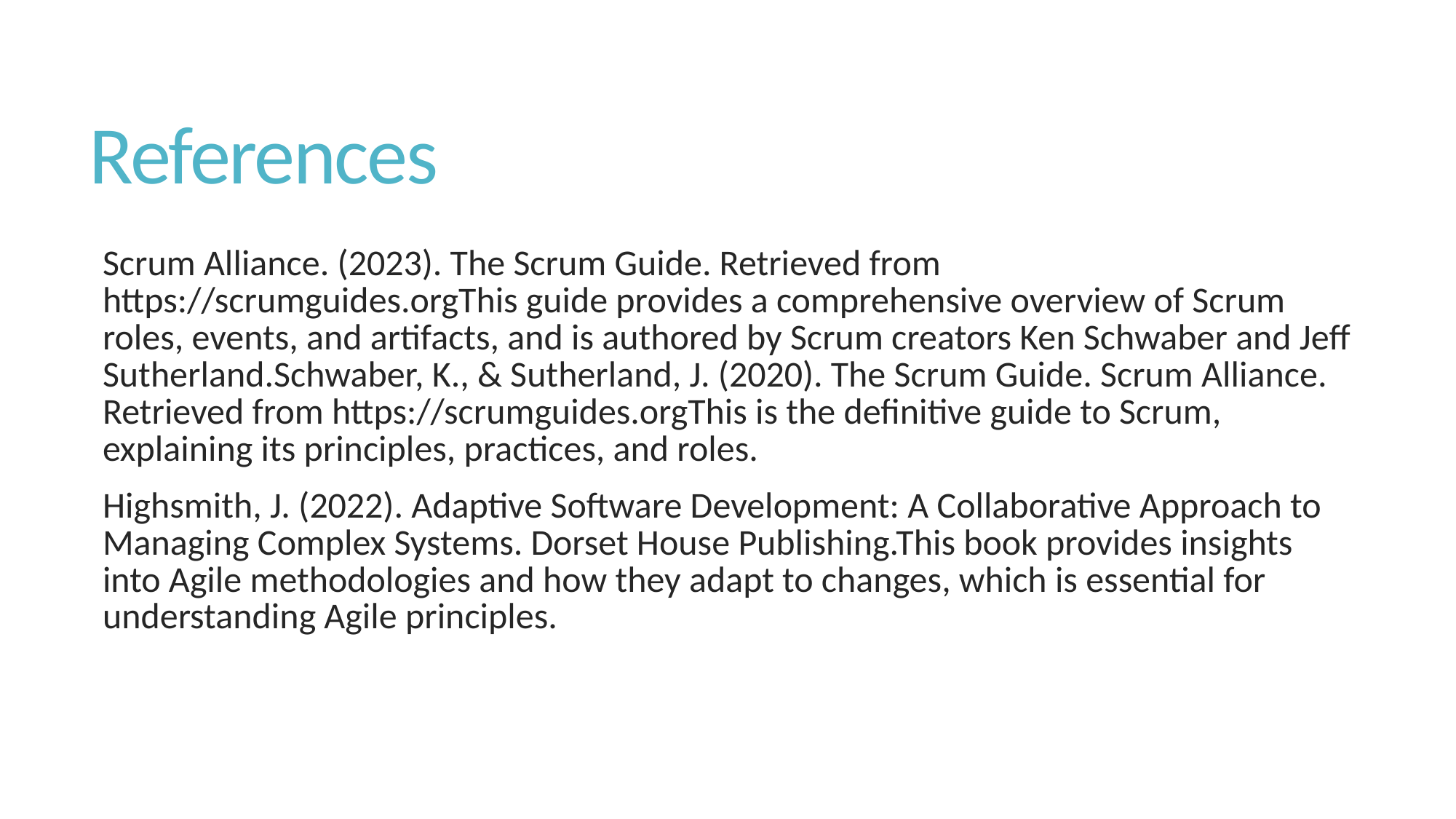

# References
Scrum Alliance. (2023). The Scrum Guide. Retrieved from https://scrumguides.orgThis guide provides a comprehensive overview of Scrum roles, events, and artifacts, and is authored by Scrum creators Ken Schwaber and Jeff Sutherland.Schwaber, K., & Sutherland, J. (2020). The Scrum Guide. Scrum Alliance. Retrieved from https://scrumguides.orgThis is the definitive guide to Scrum, explaining its principles, practices, and roles.
Highsmith, J. (2022). Adaptive Software Development: A Collaborative Approach to Managing Complex Systems. Dorset House Publishing.This book provides insights into Agile methodologies and how they adapt to changes, which is essential for understanding Agile principles.